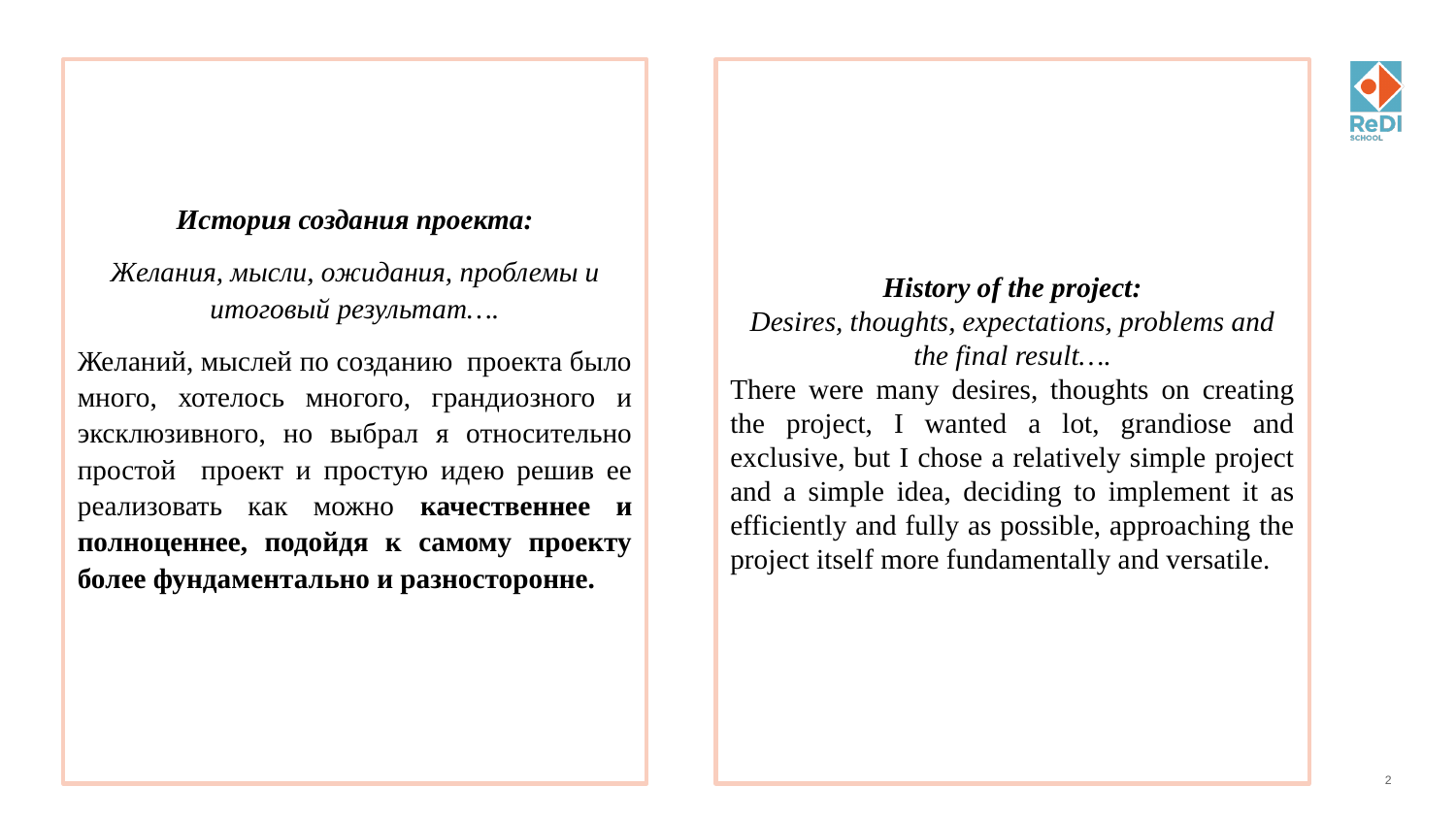

История создания проекта:
Желания, мысли, ожидания, проблемы и итоговый результат….
Желаний, мыслей по созданию  проекта было много, хотелось многого, грандиозного и эксклюзивного, но выбрал я относительно простой  проект и простую идею решив ее реализовать как можно качественнее и полноценнее, подойдя к самому проекту более фундаментально и разносторонне.

History of the project:
Desires, thoughts, expectations, problems and the final result….
There were many desires, thoughts on creating the project, I wanted a lot, grandiose and exclusive, but I chose a relatively simple project and a simple idea, deciding to implement it as efficiently and fully as possible, approaching the project itself more fundamentally and versatile.
2